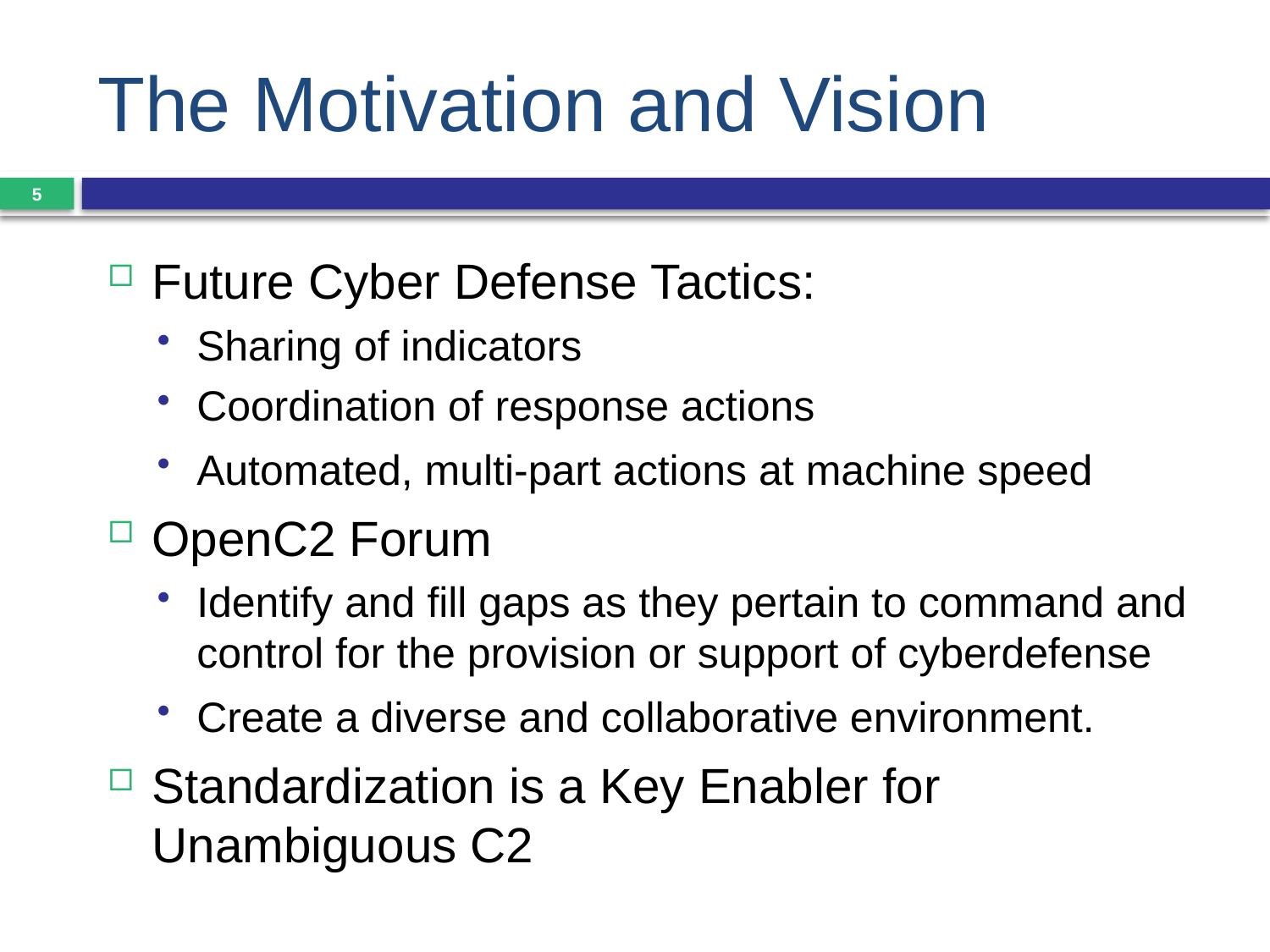

# The Motivation and Vision
5
Future Cyber Defense Tactics:
Sharing of indicators
Coordination of response actions
Automated, multi-part actions at machine speed
OpenC2 Forum
Identify and fill gaps as they pertain to command and control for the provision or support of cyberdefense
Create a diverse and collaborative environment.
Standardization is a Key Enabler for Unambiguous C2